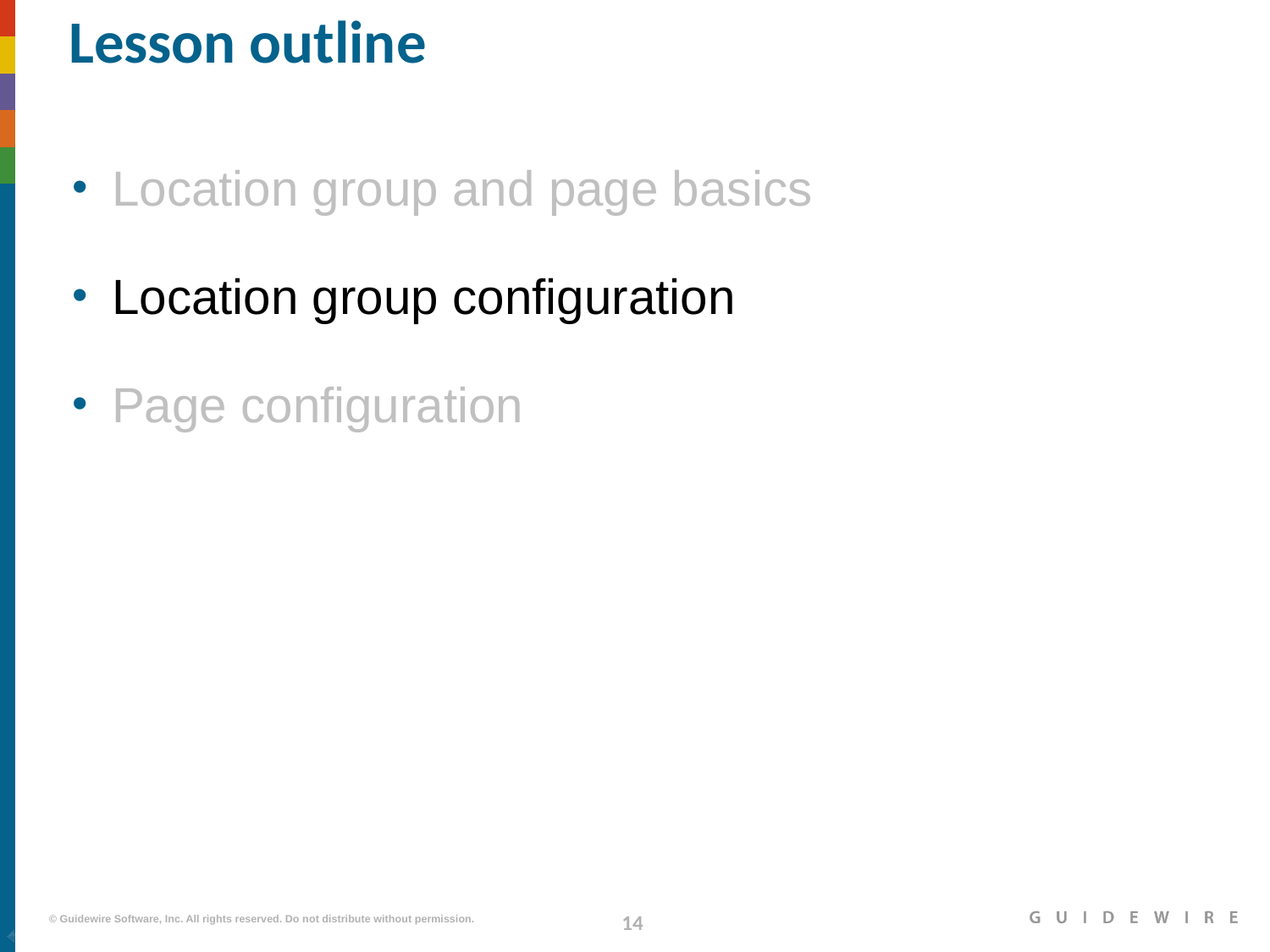

# Lesson outline
Location group and page basics
Location group configuration
Page configuration